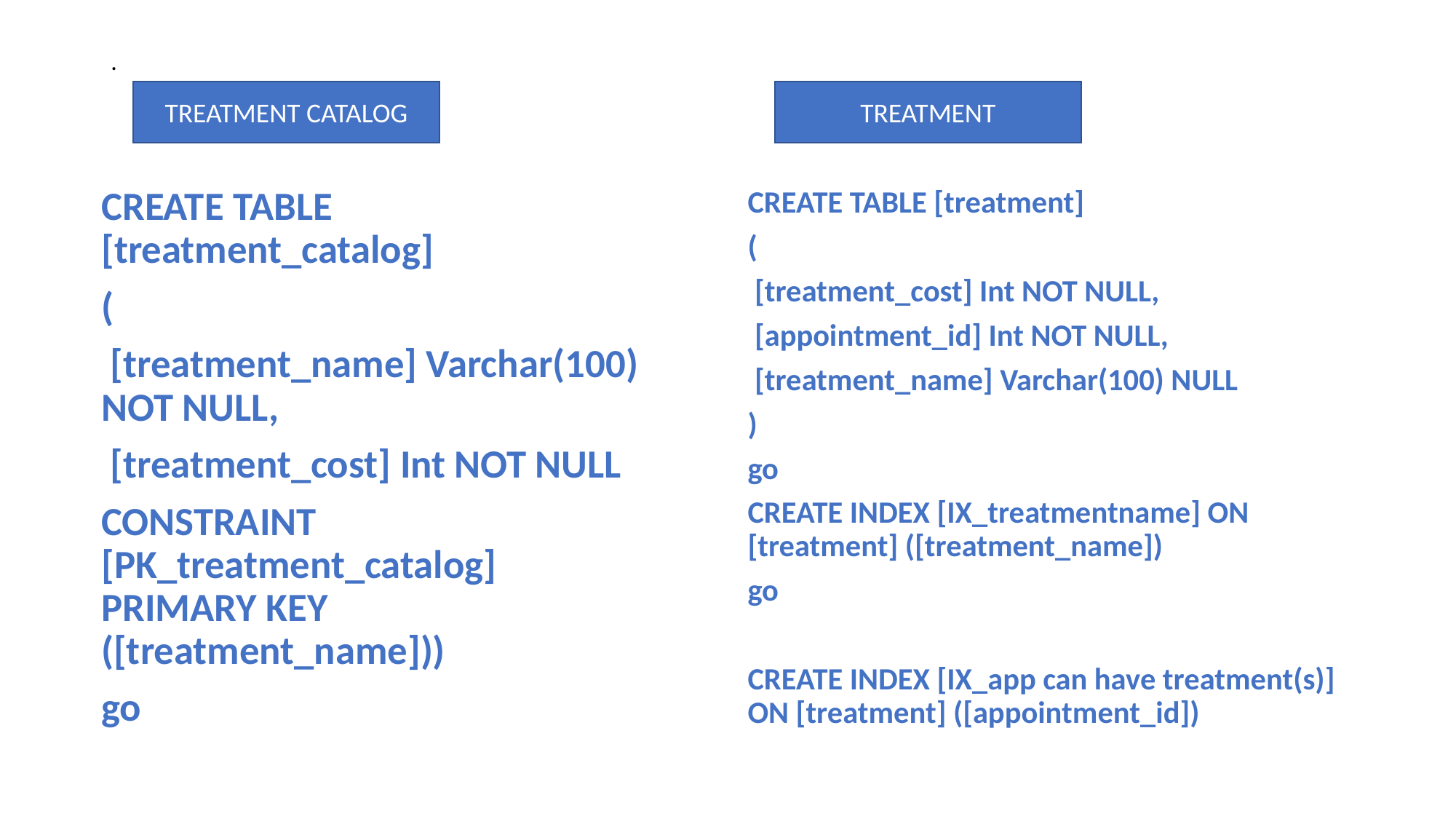

# .
TREATMENT CATALOG
TREATMENT
CREATE TABLE [treatment_catalog]
(
 [treatment_name] Varchar(100) NOT NULL,
 [treatment_cost] Int NOT NULL
CONSTRAINT [PK_treatment_catalog] PRIMARY KEY ([treatment_name]))
go
CREATE TABLE [treatment]
(
 [treatment_cost] Int NOT NULL,
 [appointment_id] Int NOT NULL,
 [treatment_name] Varchar(100) NULL
)
go
CREATE INDEX [IX_treatmentname] ON [treatment] ([treatment_name])
go

CREATE INDEX [IX_app can have treatment(s)] ON [treatment] ([appointment_id])